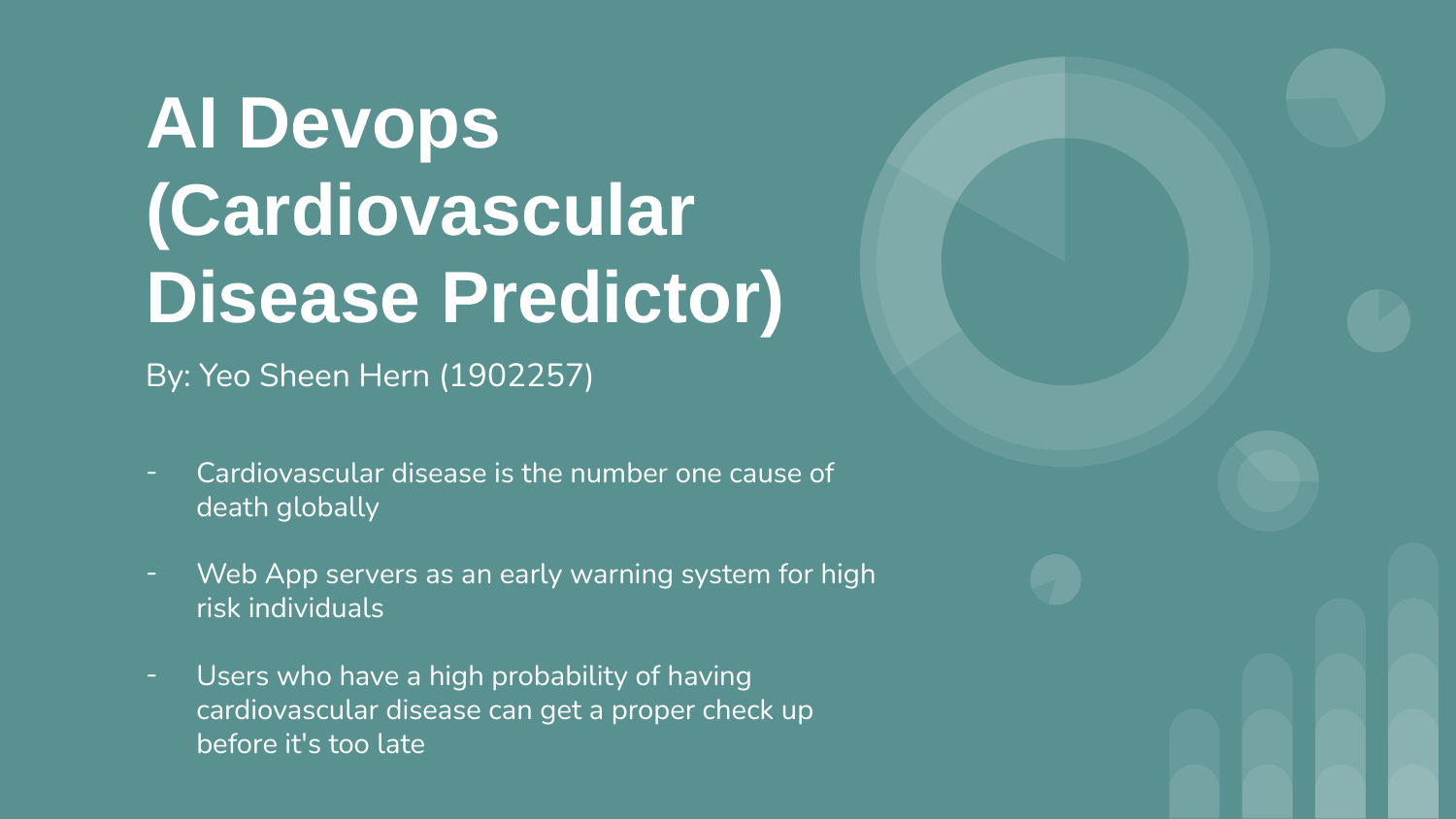

AI Devops (Cardiovascular Disease Predictor)
By: Yeo Sheen Hern (1902257)
Cardiovascular disease is the number one cause of death globally

Web App servers as an early warning system for high risk individuals

Users who have a high probability of having cardiovascular disease can get a proper check up before it's too late